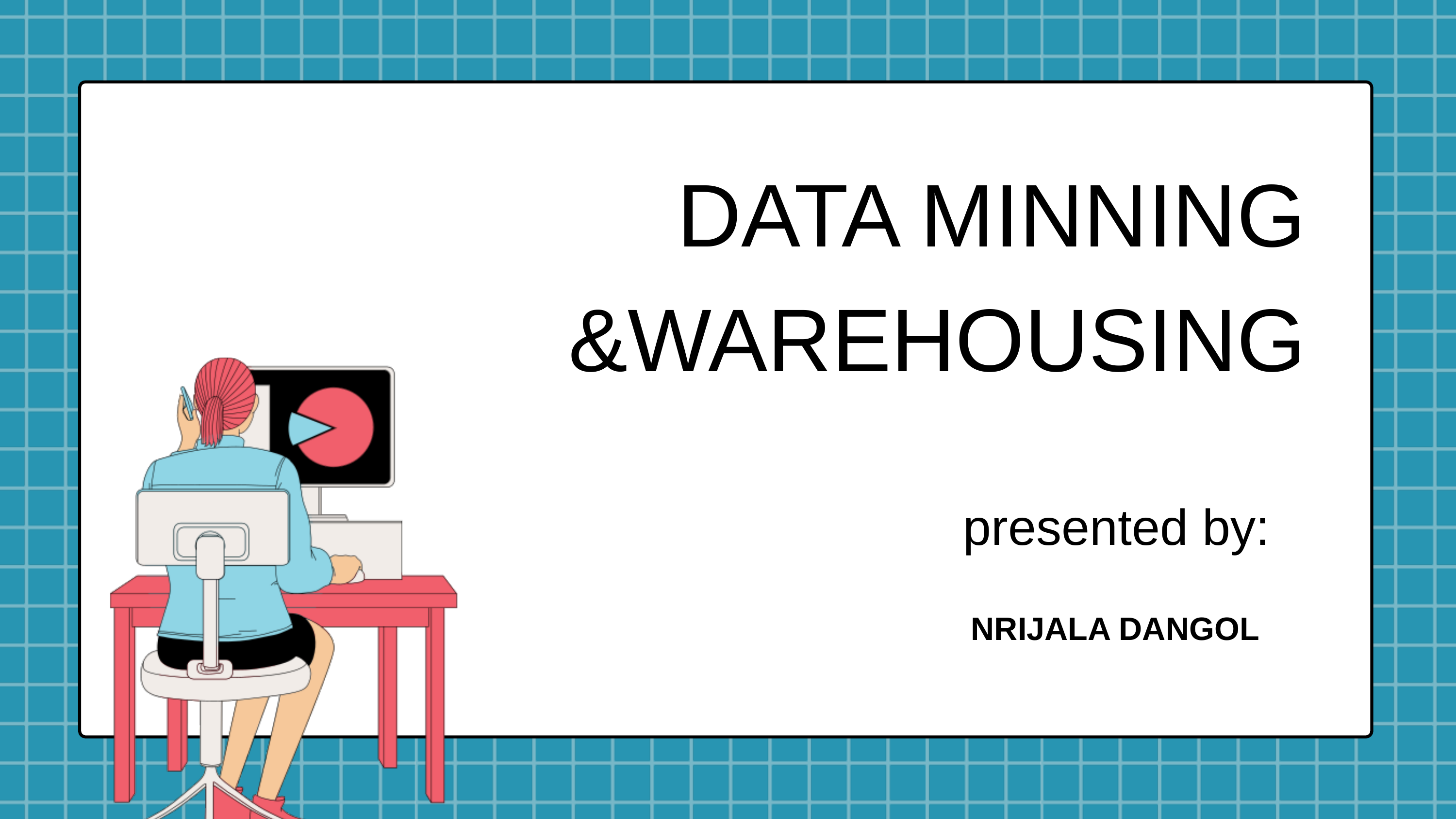

DATA MINNING &WAREHOUSING

presented by:
NRIJALA DANGOL